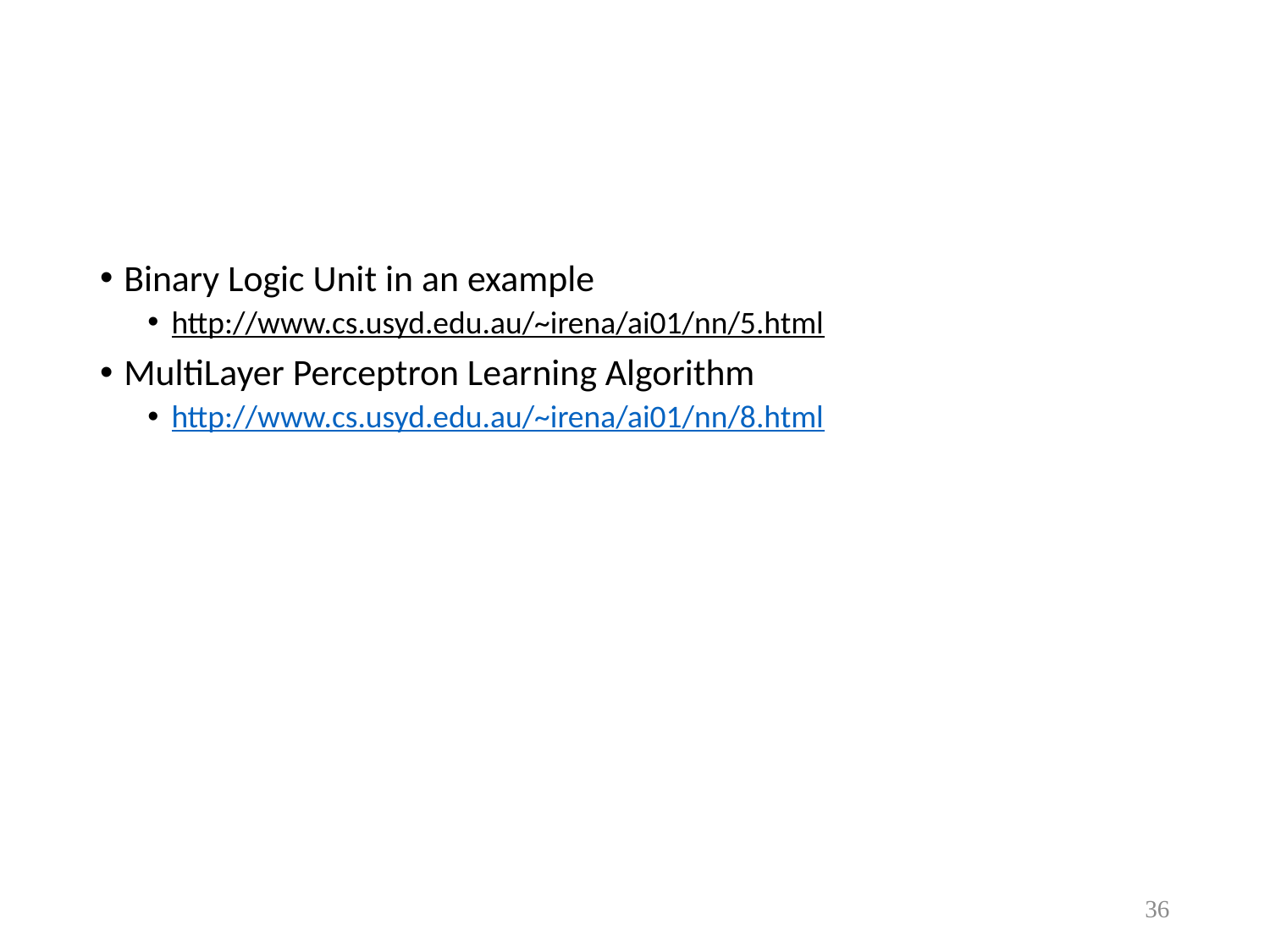

#
Binary Logic Unit in an example
http://www.cs.usyd.edu.au/~irena/ai01/nn/5.html
MultiLayer Perceptron Learning Algorithm
http://www.cs.usyd.edu.au/~irena/ai01/nn/8.html

36